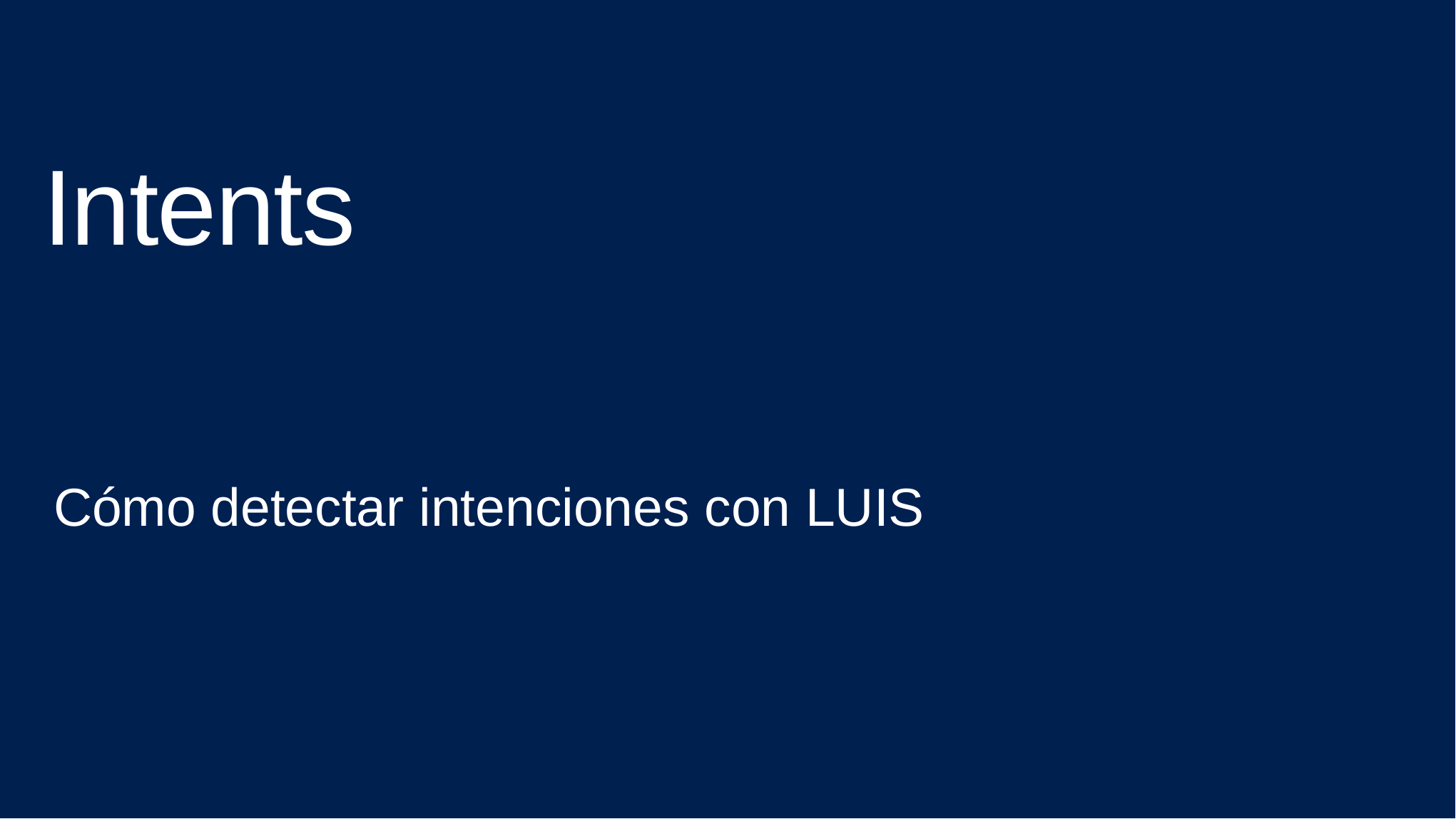

# Intents
Cómo detectar intenciones con LUIS